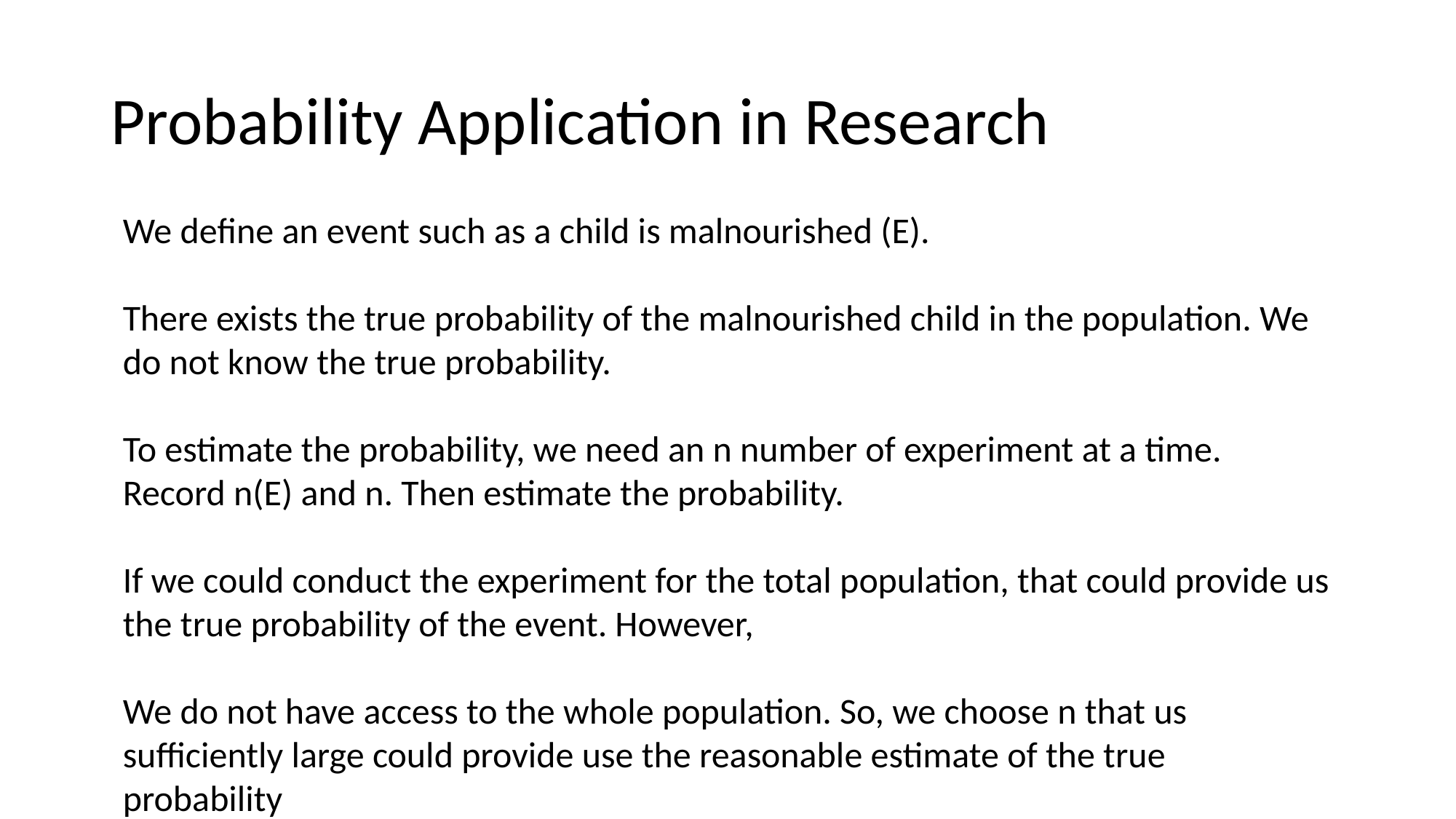

# Probability Application in Research
We define an event such as a child is malnourished (E).

There exists the true probability of the malnourished child in the population. We do not know the true probability.

To estimate the probability, we need an n number of experiment at a time. Record n(E) and n. Then estimate the probability.

If we could conduct the experiment for the total population, that could provide us the true probability of the event. However,

We do not have access to the whole population. So, we choose n that us sufficiently large could provide use the reasonable estimate of the true probability